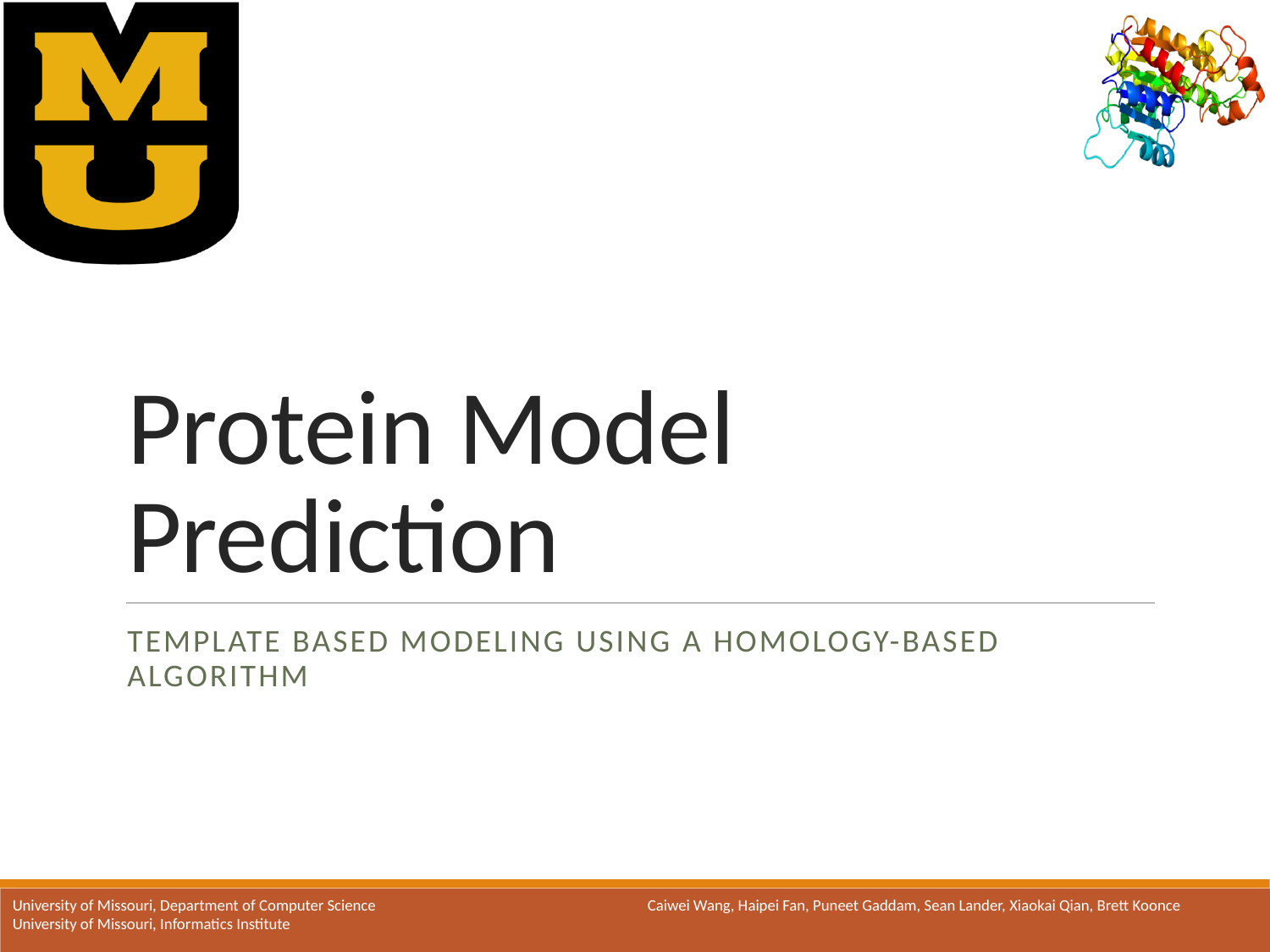

# Protein Model Prediction
Template based modeling Using a homology-based algorithm